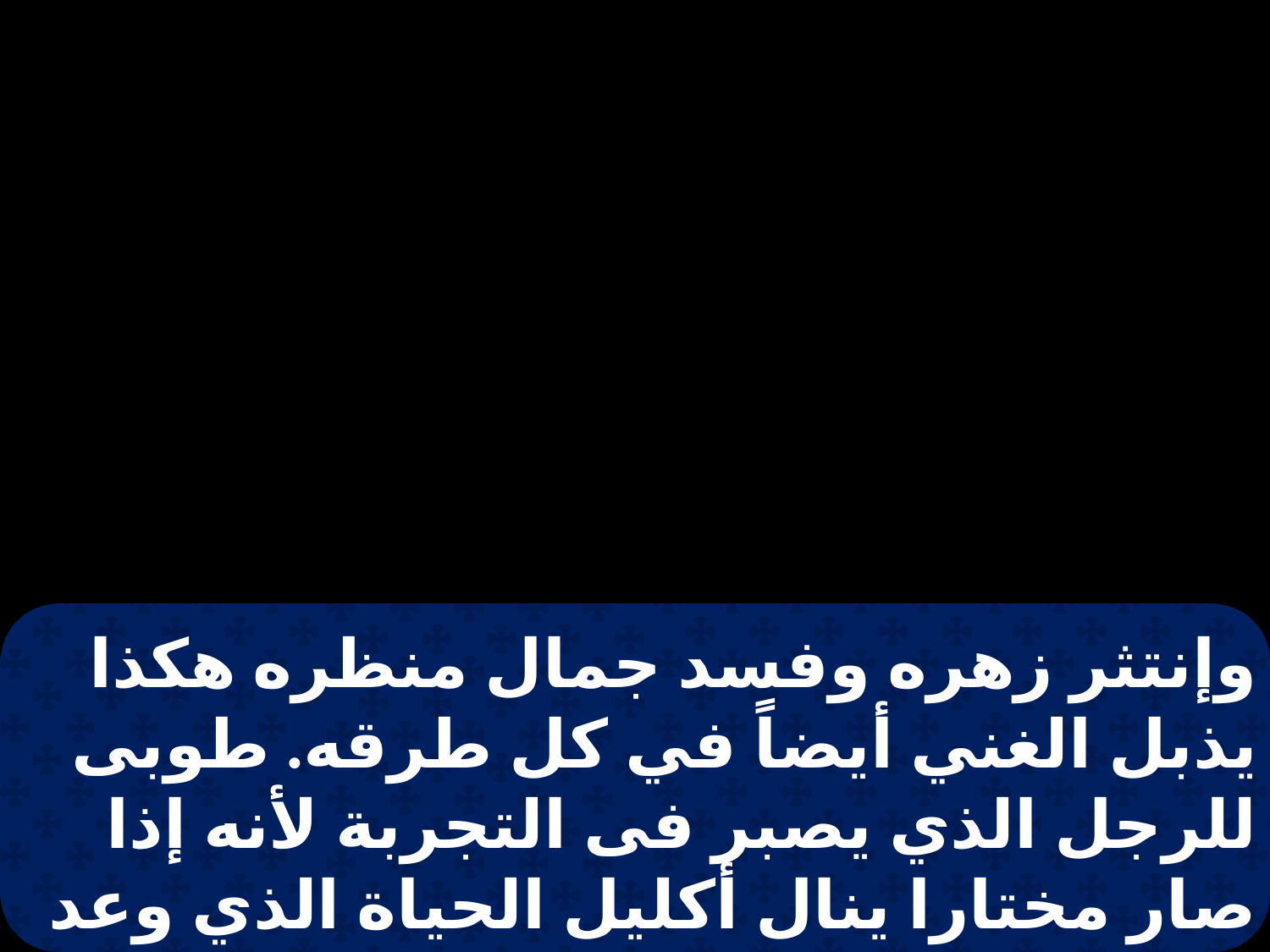

وإنتثر زهره وفسد جمال منظره هكذا يذبل الغني أيضاً في كل طرقه. طوبى للرجل الذي يصبر فى التجربة لأنه إذا صار مختارا ينال أكليل الحياة الذي وعد به الرب للذين يحبونه.